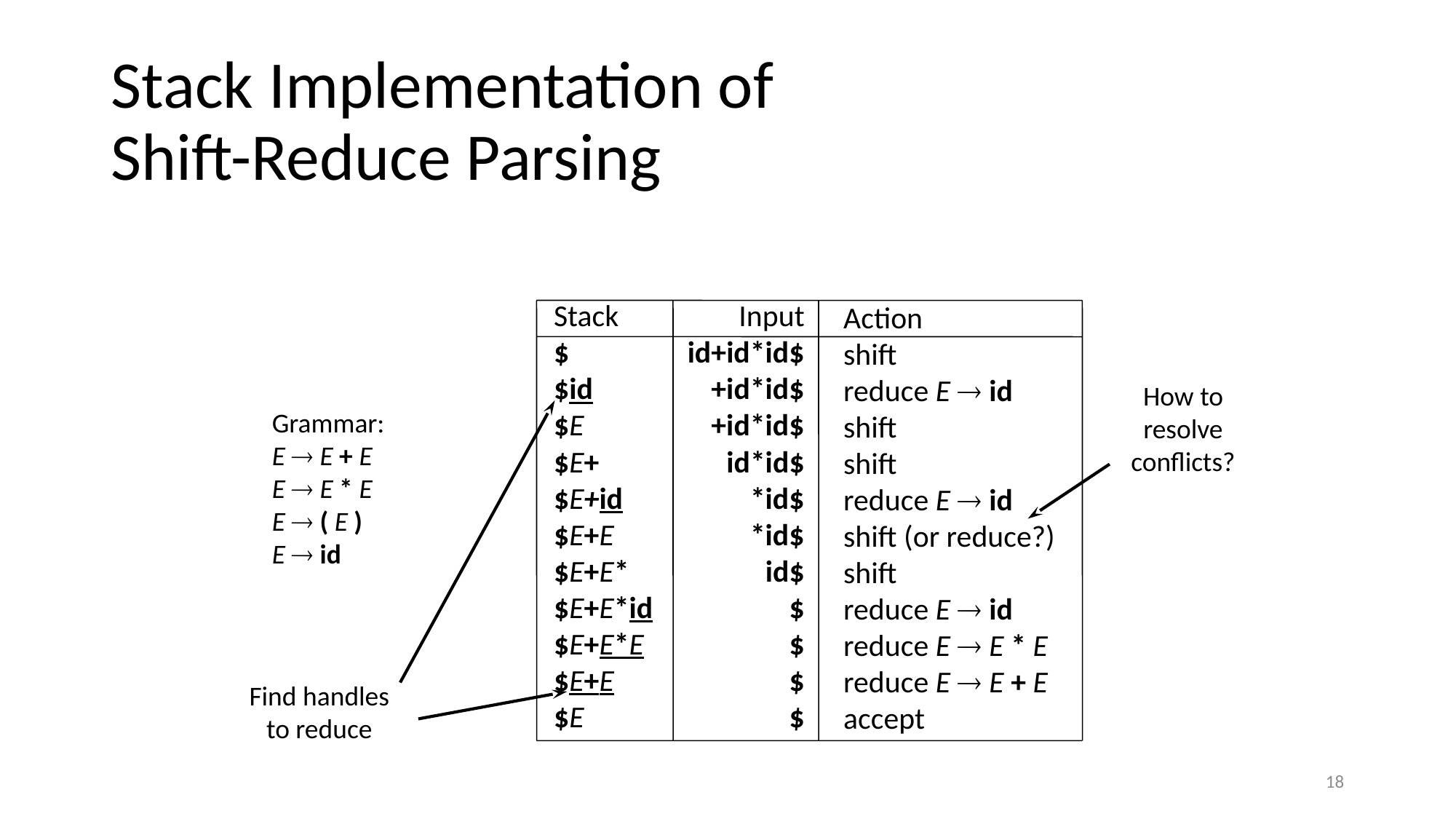

# Stack Implementation of Shift-Reduce Parsing
Stack
$
$id
$E
$E+
$E+id
$E+E
$E+E*
$E+E*id
$E+E*E
$E+E
$E
Input
id+id*id$
+id*id$
+id*id$
id*id$
*id$
*id$
id$
$
$
$
$
Action
shift
reduce E → id
shift
shift
reduce E → id
shift (or reduce?)
shift
reduce E → id
reduce E → E * E
reduce E → E + E
accept

How to
resolve
conflicts?
Grammar:
E → E + E
E → E * E
E → ( E )
E → id

Find handles
to reduce

18